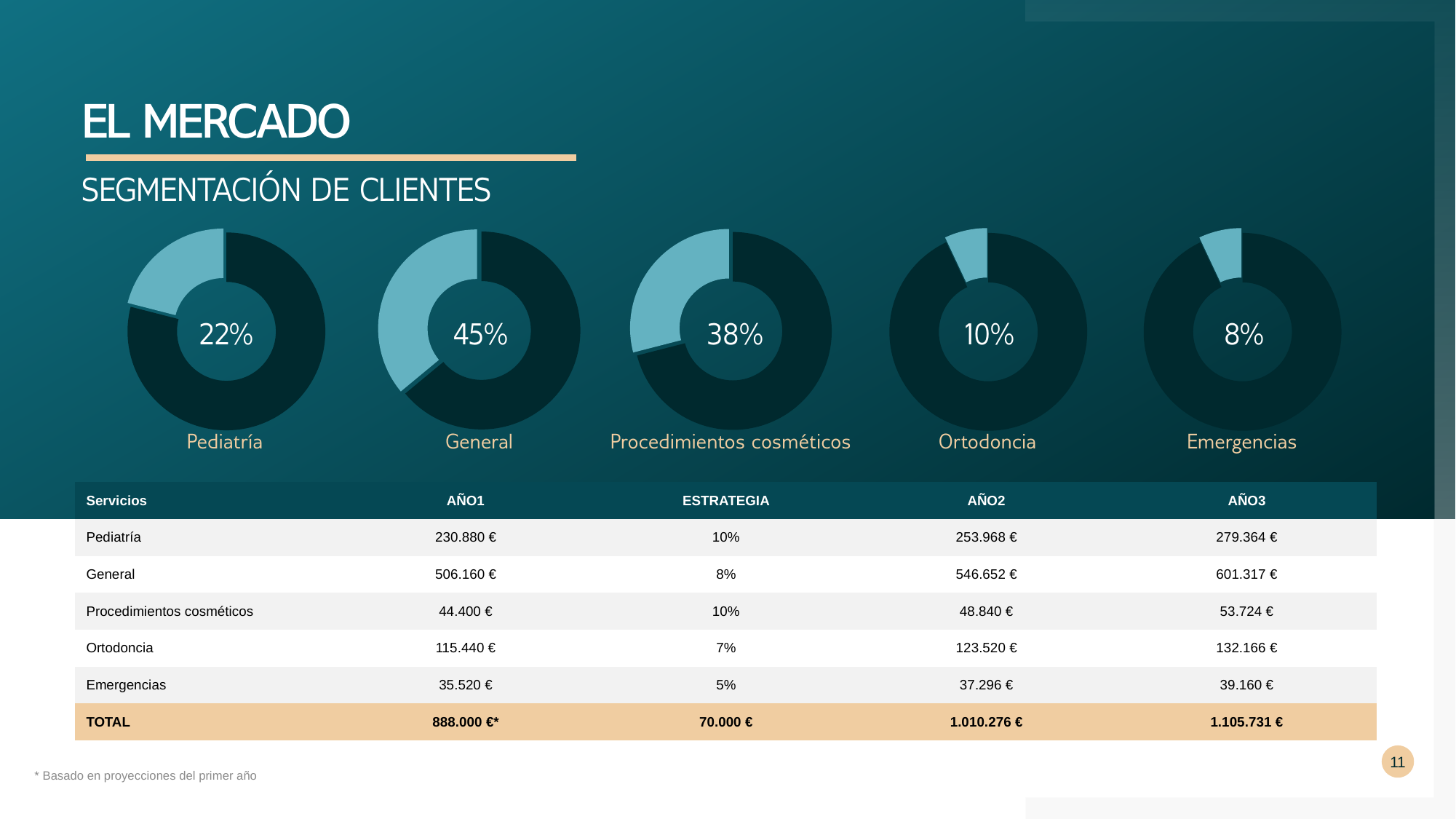

# EL MERCADO

SEGMENTACIÓN DE CLIENTES

### Chart

| Category | Ventas |
|---|---|
| 1.er trimestre | 79.0 |
| 2.º trimestre | 21.0 |

### Chart

| Category | Ventas |
|---|---|
| 1.er trimestre | 64.0 |
| 2.º trimestre | 36.0 |

### Chart

| Category | Ventas |
|---|---|
| 1.er trimestre | 71.0 |
| 2.º trimestre | 29.0 |

### Chart

| Category | Ventas |
|---|---|
| 1.er trimestre | 93.0 |
| 2.º trimestre | 7.0 |

### Chart

| Category | Ventas |
|---|---|
| 1.er trimestre | 93.0 |
| 2.º trimestre | 7.0 |
22%
45%
38%
10%
8%
Pediatría
General
Procedimientos cosméticos
Ortodoncia
Emergencias
| Servicios | AÑO1 | ESTRATEGIA | AÑO2 | AÑO3 |
| --- | --- | --- | --- | --- |
| Pediatría | 230.880 € | 10% | 253.968 € | 279.364 € |
| General | 506.160 € | 8% | 546.652 € | 601.317 € |
| Procedimientos cosméticos | 44.400 € | 10% | 48.840 € | 53.724 € |
| Ortodoncia | 115.440 € | 7% | 123.520 € | 132.166 € |
| Emergencias | 35.520 € | 5% | 37.296 € | 39.160 € |
| TOTAL | 888.000 €\* | 70.000 € | 1.010.276 € | 1.105.731 € |
* Basado en proyecciones del primer año
11